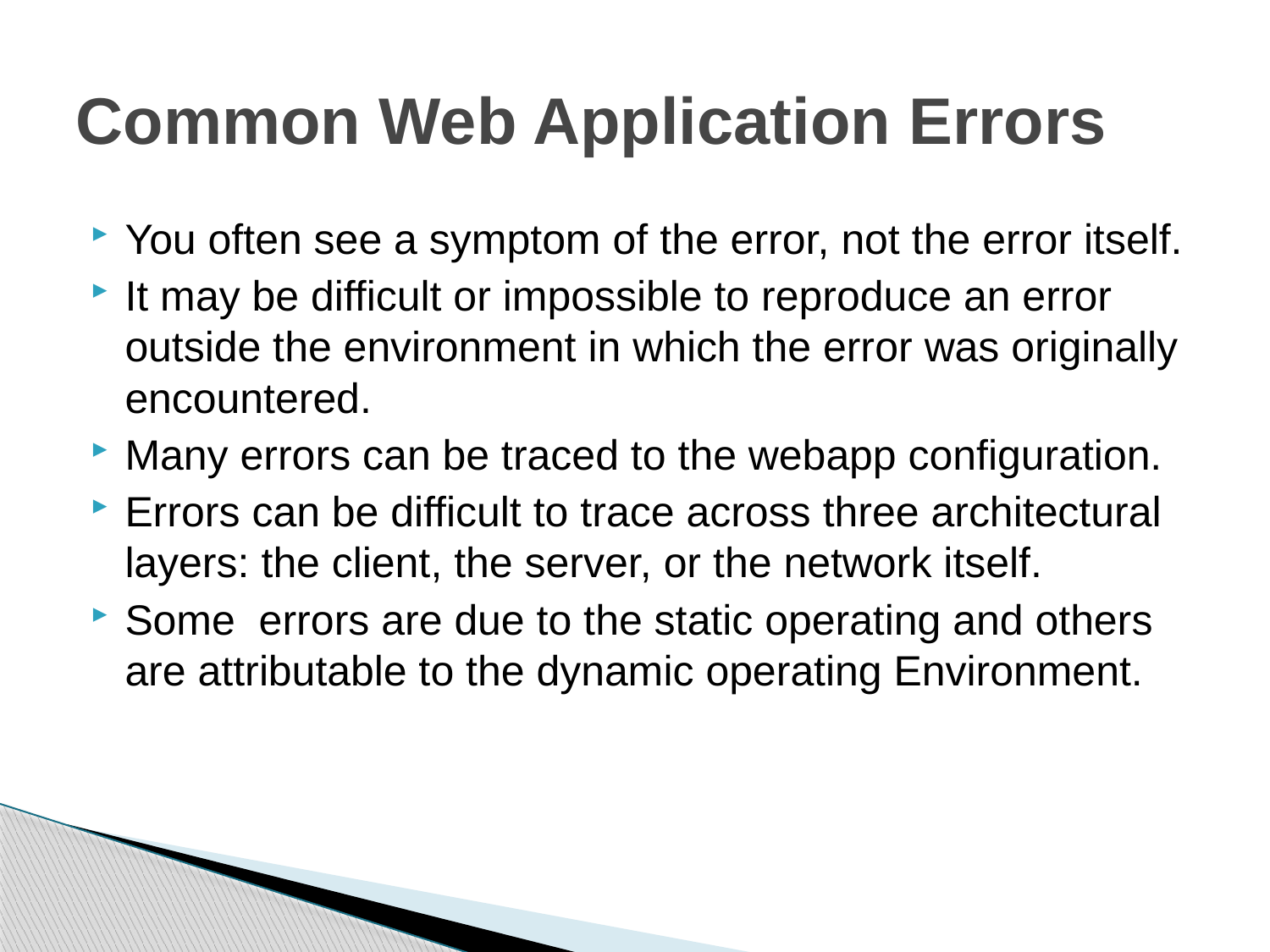

# Common Web Application Errors
You often see a symptom of the error, not the error itself.
It may be difficult or impossible to reproduce an error outside the environment in which the error was originally encountered.
Many errors can be traced to the webapp configuration.
Errors can be difficult to trace across three architectural layers: the client, the server, or the network itself.
Some  errors are due to the static operating and others are attributable to the dynamic operating Environment.